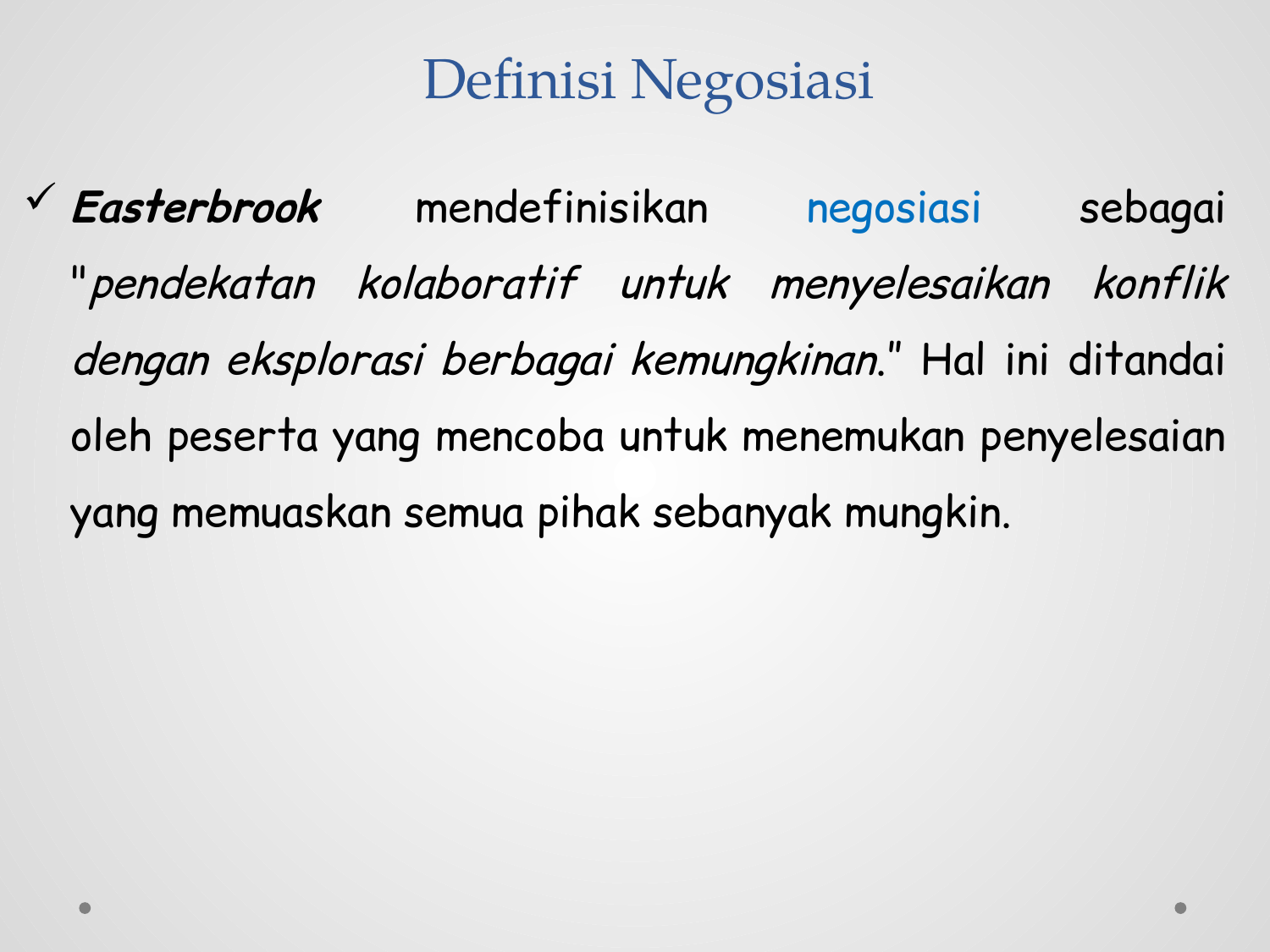

# Definisi Negosiasi
Easterbrook mendefinisikan negosiasi sebagai "pendekatan kolaboratif untuk menyelesaikan konflik dengan eksplorasi berbagai kemungkinan.” Hal ini ditandai oleh peserta yang mencoba untuk menemukan penyelesaian yang memuaskan semua pihak sebanyak mungkin.